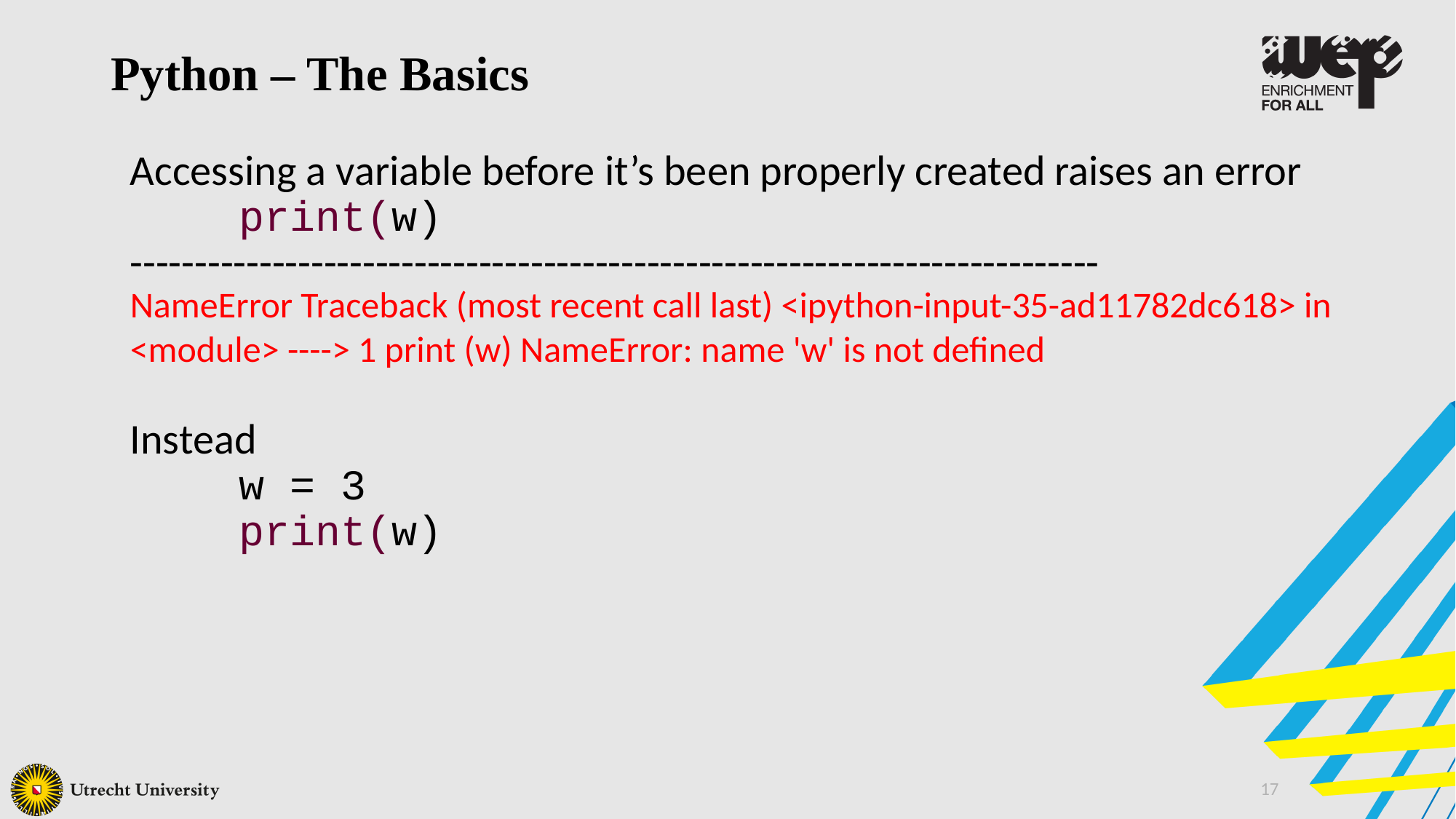

Python – The Basics
Accessing a variable before it’s been properly created raises an error
	print(w)
---------------------------------------------------------------------------
NameError Traceback (most recent call last) <ipython-input-35-ad11782dc618> in <module> ----> 1 print (w) NameError: name 'w' is not defined

Instead
	w = 3
	print(w)
17